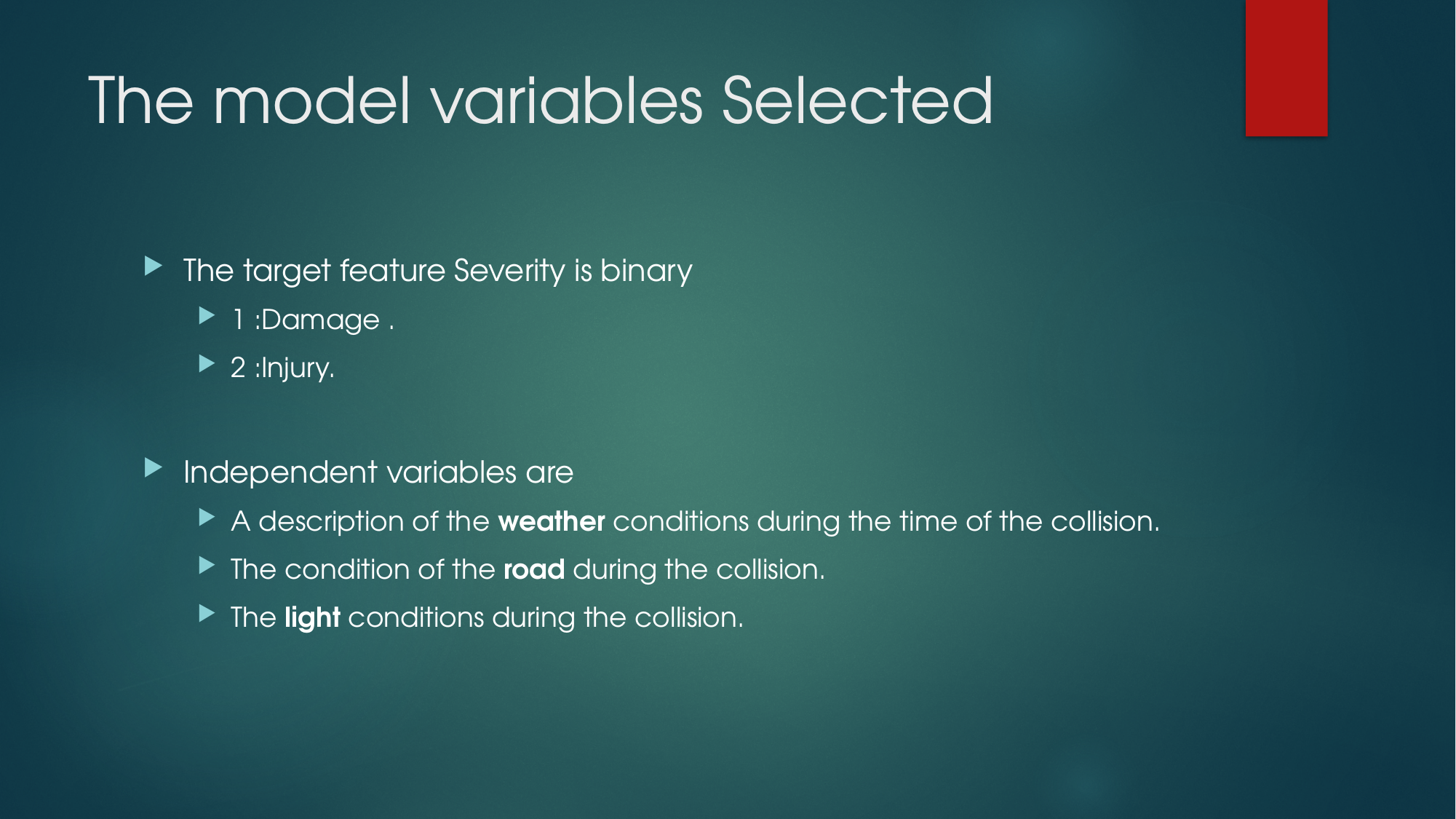

# The model variables Selected
The target feature Severity is binary
1 :Damage .
2 :Injury.

Independent variables are
A description of the weather conditions during the time of the collision.
The condition of the road during the collision.
The light conditions during the collision.